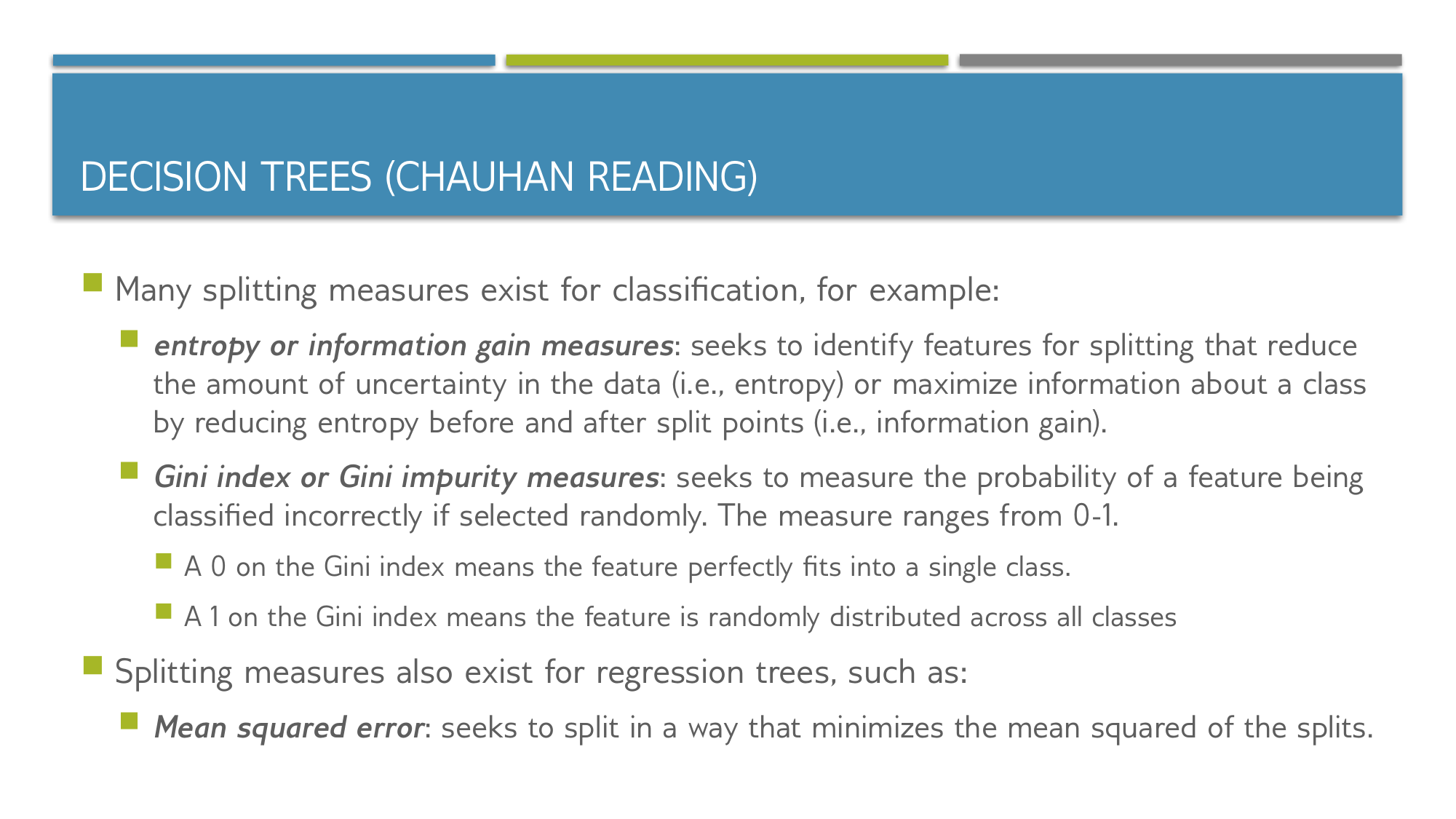

# Decision Trees (Chauhan Reading)
Many splitting measures exist for classification, for example:
entropy or information gain measures: seeks to identify features for splitting that reduce the amount of uncertainty in the data (i.e., entropy) or maximize information about a class by reducing entropy before and after split points (i.e., information gain).
Gini index or Gini impurity measures: seeks to measure the probability of a feature being classified incorrectly if selected randomly. The measure ranges from 0-1.
A 0 on the Gini index means the feature perfectly fits into a single class.
A 1 on the Gini index means the feature is randomly distributed across all classes
Splitting measures also exist for regression trees, such as:
Mean squared error: seeks to split in a way that minimizes the mean squared of the splits.